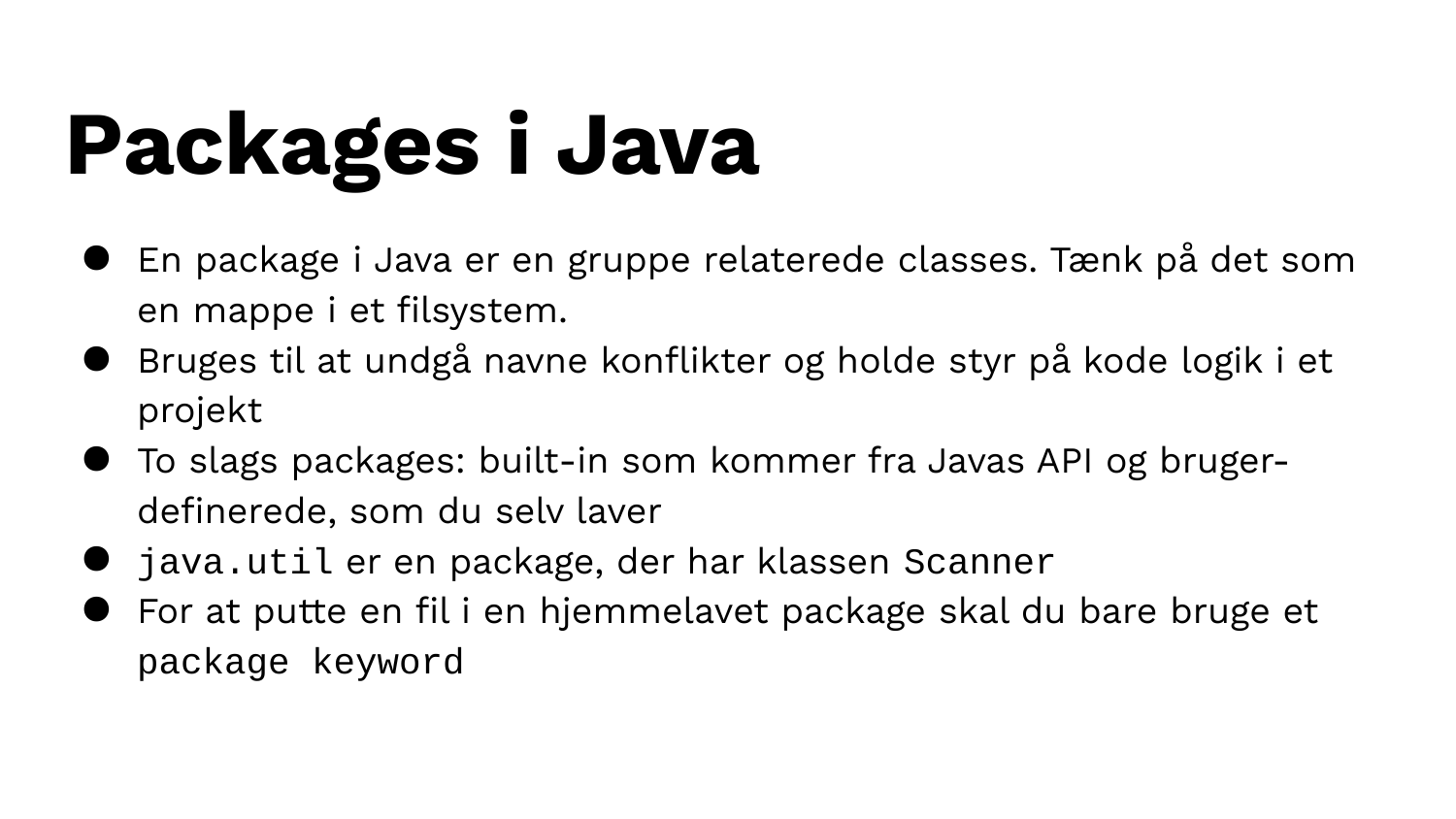

# Packages i Java
En package i Java er en gruppe relaterede classes. Tænk på det som en mappe i et filsystem.
Bruges til at undgå navne konflikter og holde styr på kode logik i et projekt
To slags packages: built-in som kommer fra Javas API og bruger-definerede, som du selv laver
java.util er en package, der har klassen Scanner
For at putte en fil i en hjemmelavet package skal du bare bruge et package keyword